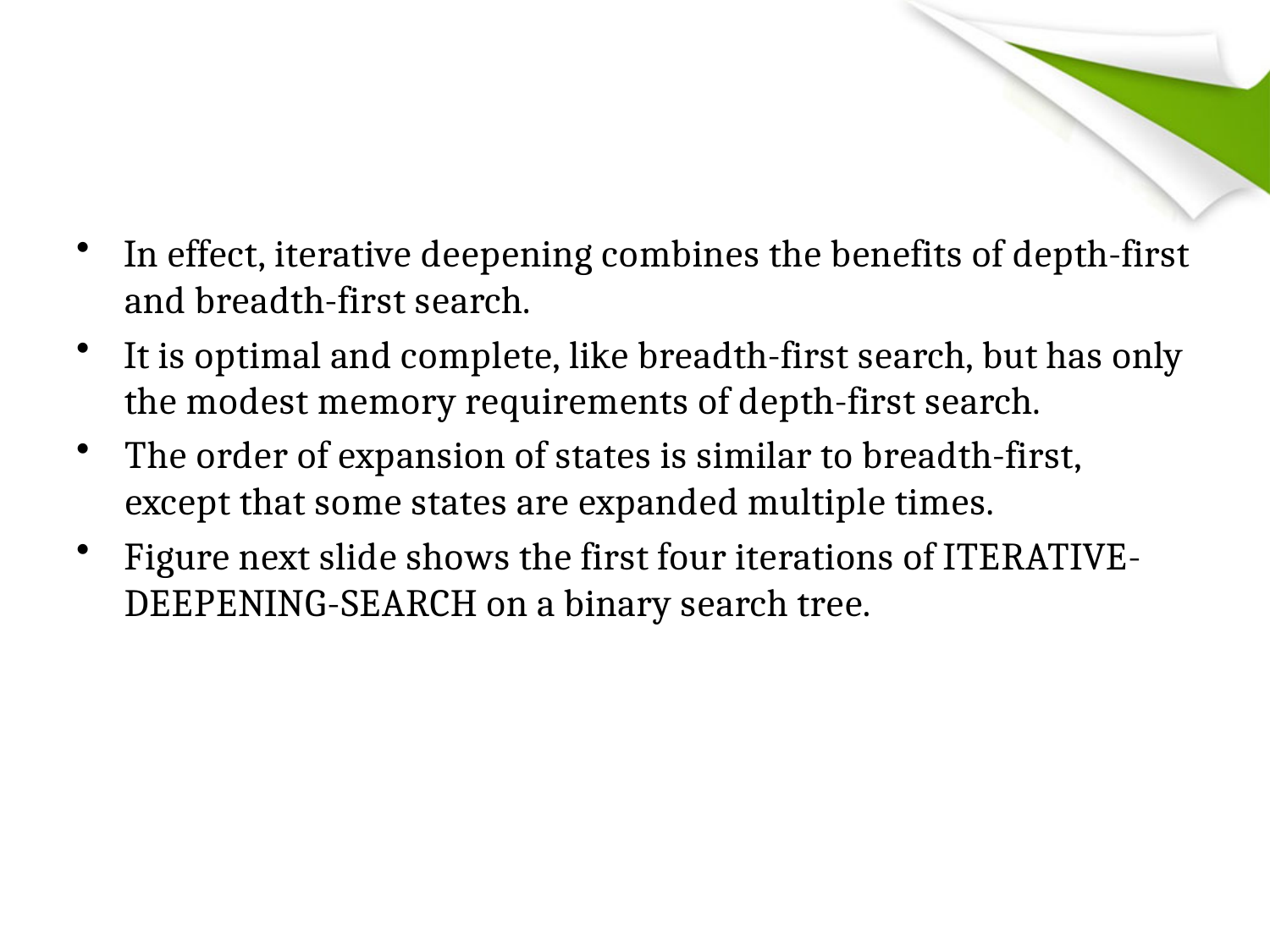

#
In effect, iterative deepening combines the benefits of depth-first and breadth-first search.
It is optimal and complete, like breadth-first search, but has only the modest memory requirements of depth-first search.
The order of expansion of states is similar to breadth-first, except that some states are expanded multiple times.
Figure next slide shows the first four iterations of ITERATIVE-DEEPENING-SEARCH on a binary search tree.